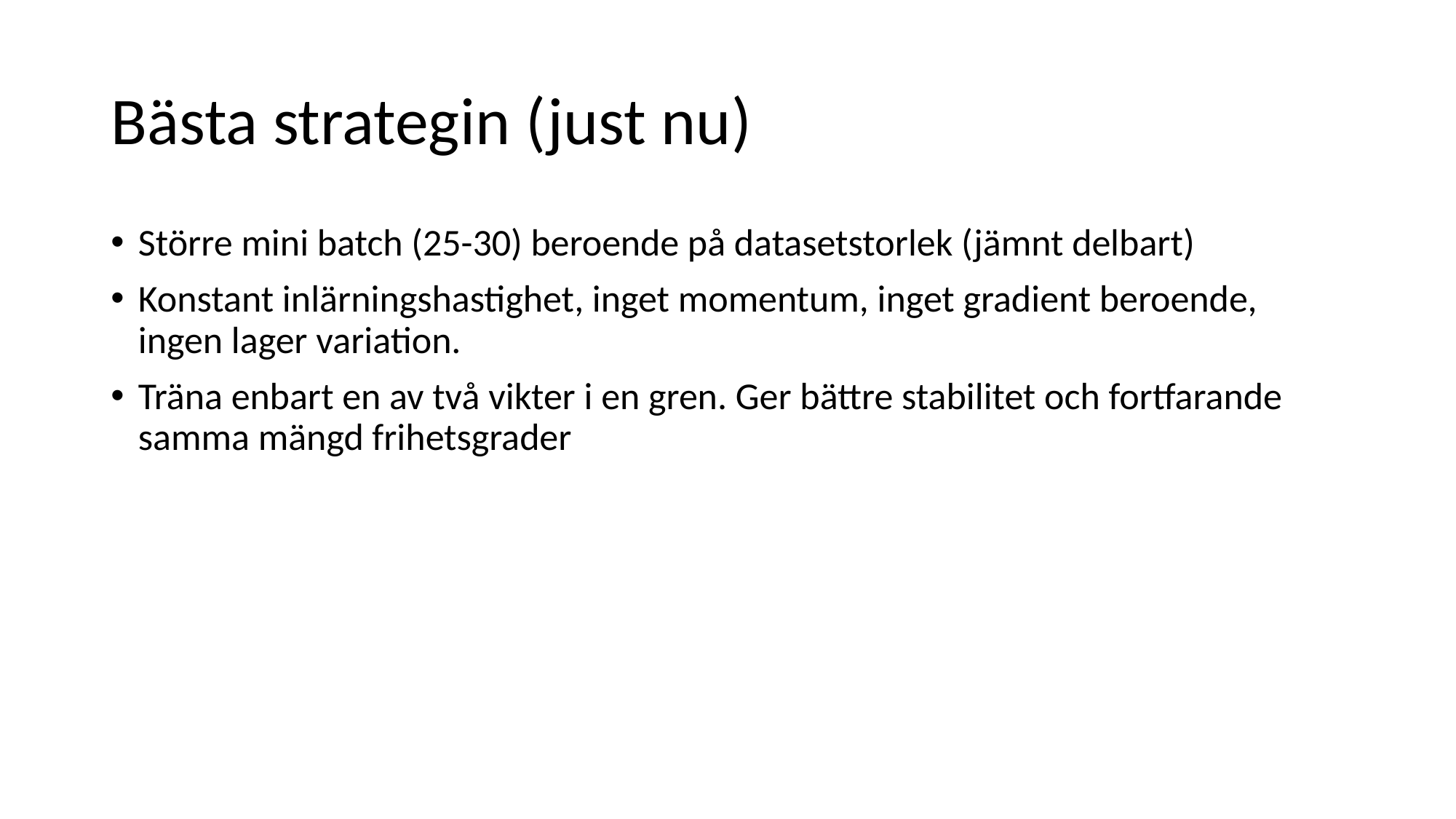

# Bästa strategin (just nu)
Större mini batch (25-30) beroende på datasetstorlek (jämnt delbart)
Konstant inlärningshastighet, inget momentum, inget gradient beroende, ingen lager variation.
Träna enbart en av två vikter i en gren. Ger bättre stabilitet och fortfarande samma mängd frihetsgrader